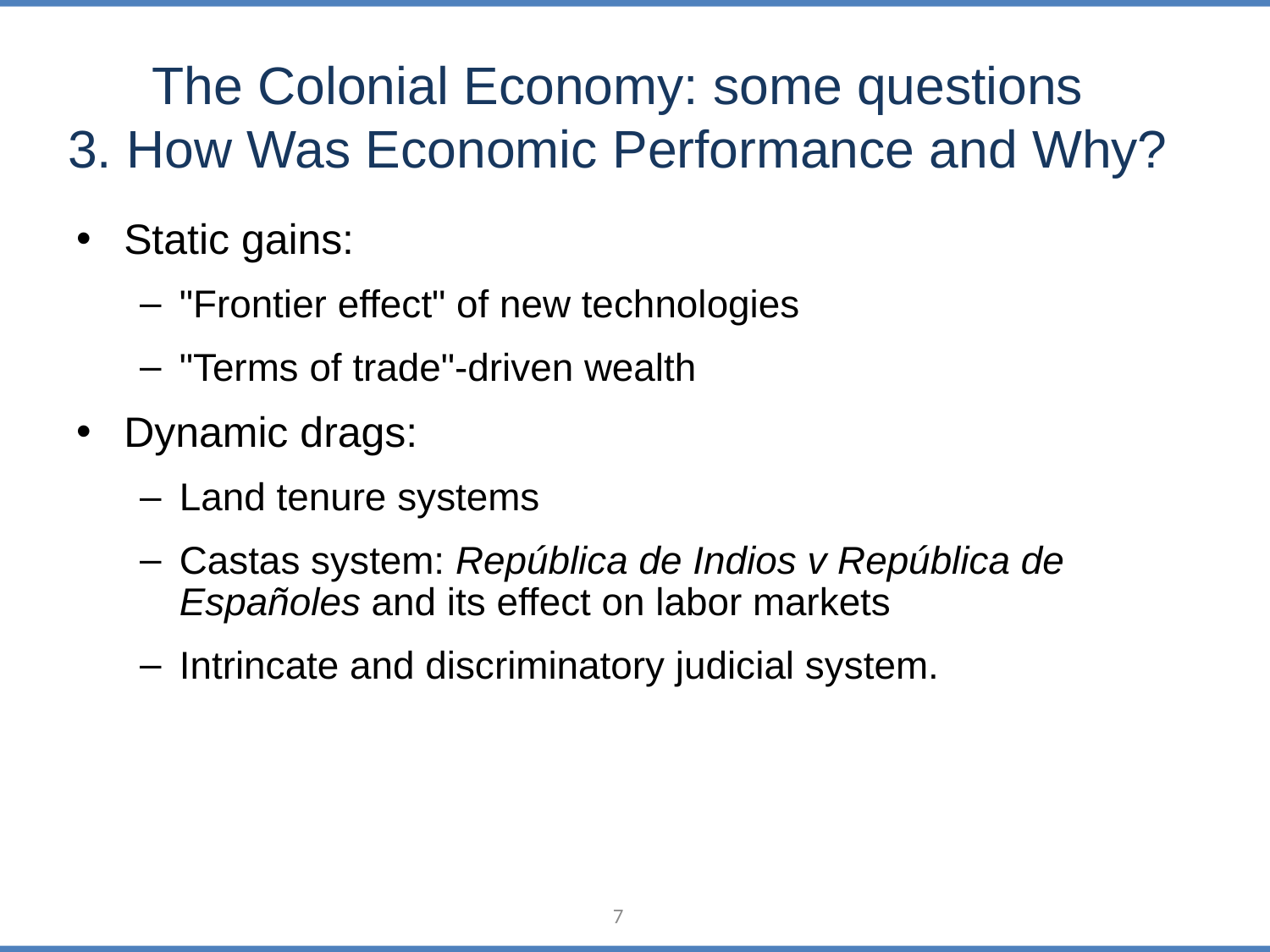

# The Colonial Economy: some questions 3. How Was Economic Performance and Why?
Static gains:
"Frontier effect" of new technologies
"Terms of trade"-driven wealth
Dynamic drags:
Land tenure systems
Castas system: República de Indios v República de Españoles and its effect on labor markets
Intrincate and discriminatory judicial system.
7